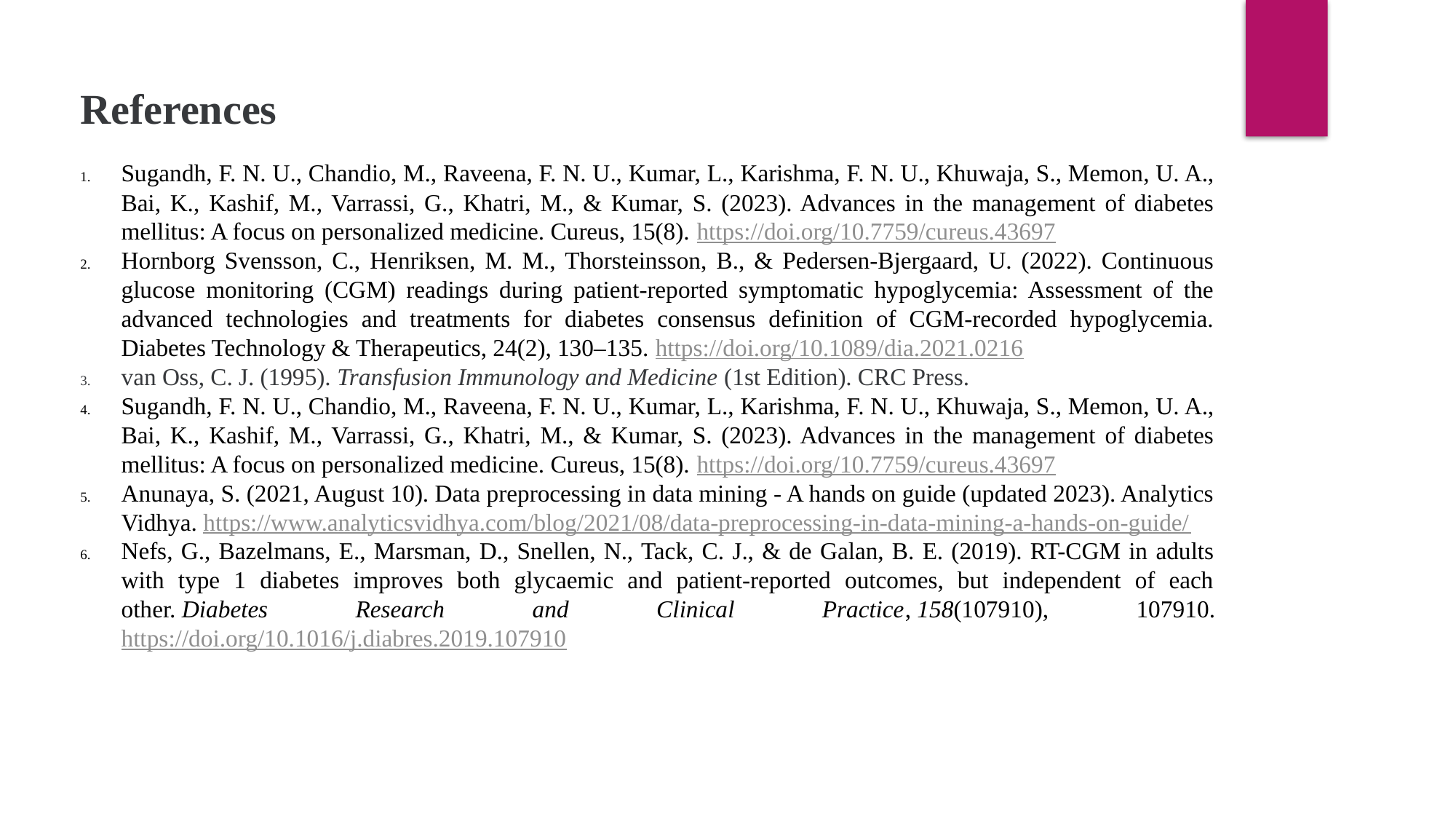

References

Sugandh, F. N. U., Chandio, M., Raveena, F. N. U., Kumar, L., Karishma, F. N. U., Khuwaja, S., Memon, U. A., Bai, K., Kashif, M., Varrassi, G., Khatri, M., & Kumar, S. (2023). Advances in the management of diabetes mellitus: A focus on personalized medicine. Cureus, 15(8). https://doi.org/10.7759/cureus.43697
Hornborg Svensson, C., Henriksen, M. M., Thorsteinsson, B., & Pedersen-Bjergaard, U. (2022). Continuous glucose monitoring (CGM) readings during patient-reported symptomatic hypoglycemia: Assessment of the advanced technologies and treatments for diabetes consensus definition of CGM-recorded hypoglycemia. Diabetes Technology & Therapeutics, 24(2), 130–135. https://doi.org/10.1089/dia.2021.0216
van Oss, C. J. (1995). Transfusion Immunology and Medicine (1st Edition). CRC Press.
Sugandh, F. N. U., Chandio, M., Raveena, F. N. U., Kumar, L., Karishma, F. N. U., Khuwaja, S., Memon, U. A., Bai, K., Kashif, M., Varrassi, G., Khatri, M., & Kumar, S. (2023). Advances in the management of diabetes mellitus: A focus on personalized medicine. Cureus, 15(8). https://doi.org/10.7759/cureus.43697
Anunaya, S. (2021, August 10). Data preprocessing in data mining - A hands on guide (updated 2023). Analytics Vidhya. https://www.analyticsvidhya.com/blog/2021/08/data-preprocessing-in-data-mining-a-hands-on-guide/
Nefs, G., Bazelmans, E., Marsman, D., Snellen, N., Tack, C. J., & de Galan, B. E. (2019). RT-CGM in adults with type 1 diabetes improves both glycaemic and patient-reported outcomes, but independent of each other. Diabetes Research and Clinical Practice, 158(107910), 107910. https://doi.org/10.1016/j.diabres.2019.107910